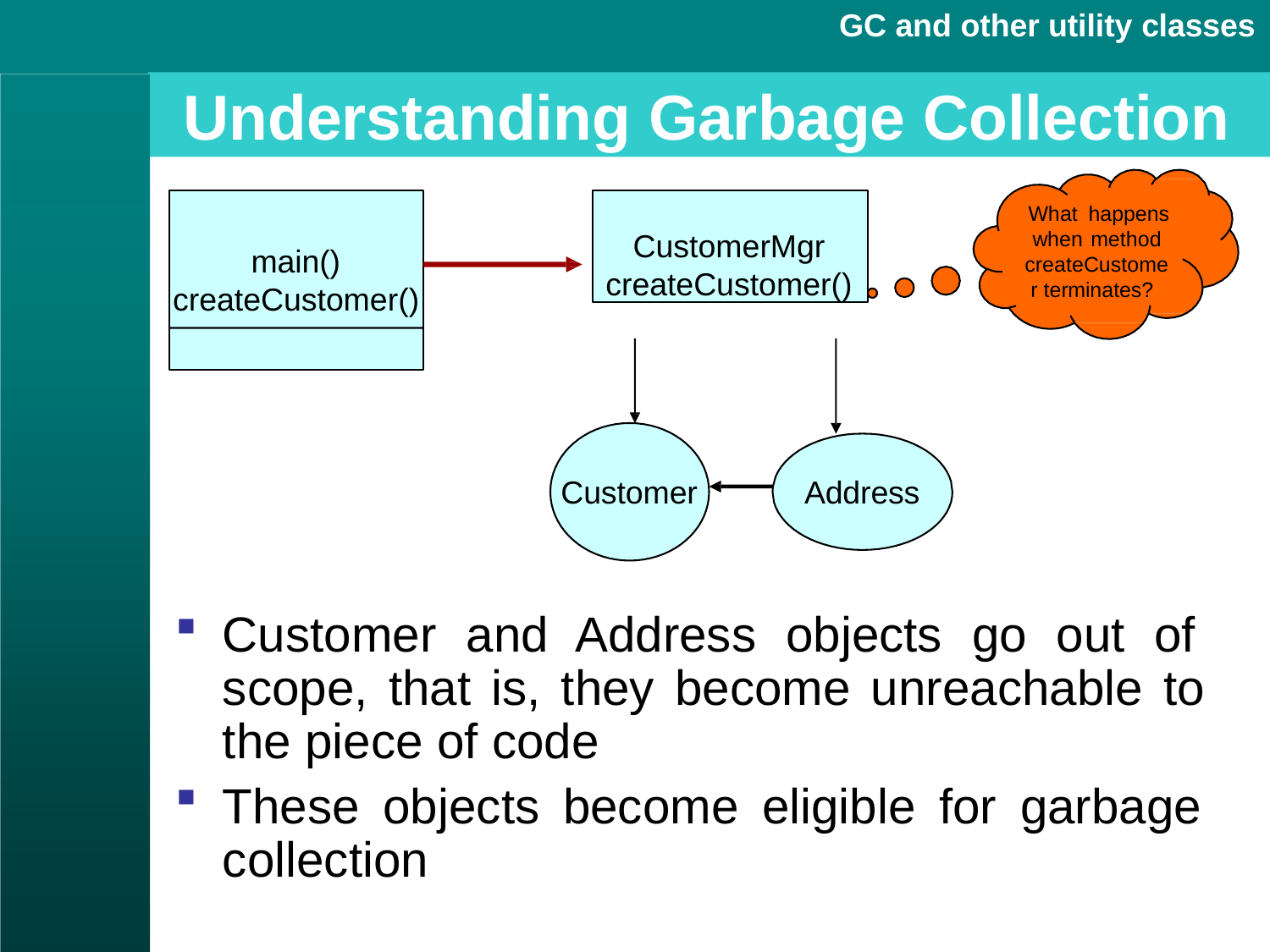

GC and other utility classes

# Understanding Garbage Collection

CustomerMgr  createCustomer()

What happens  when method  createCustome  r terminates?

main()  createCustomer()

Customer
Address

Customer and Address objects go out of  scope, that is, they become unreachable to  the piece of code
These objects become eligible for garbage  collection